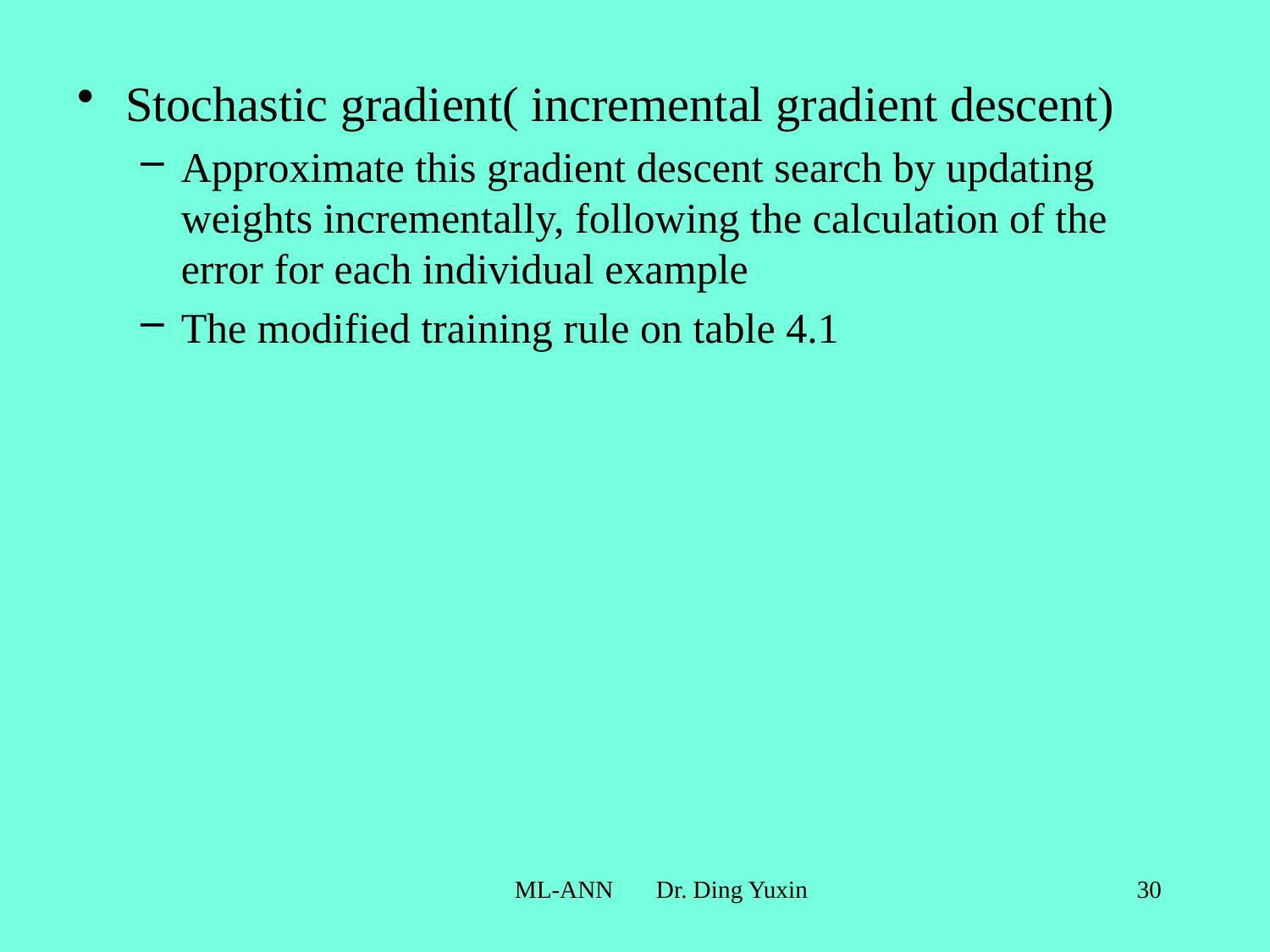

Stochastic gradient( incremental gradient descent)
Approximate this gradient descent search by updating weights incrementally, following the calculation of the error for each individual example
The modified training rule on table 4.1
ML-ANN       Dr. Ding Yuxin
30